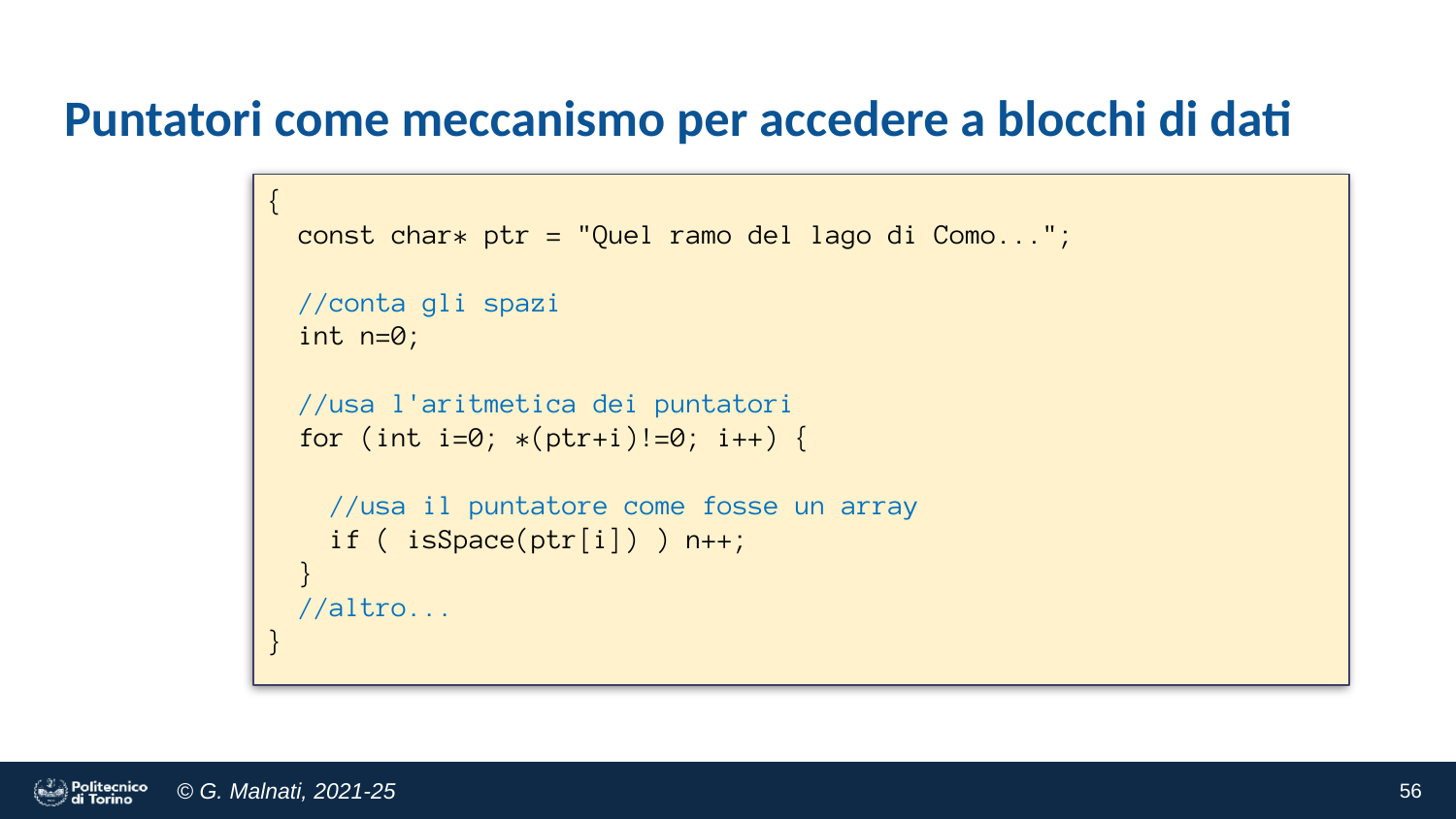

# Puntatori come meccanismo per accedere a blocchi di dati
{
  const char* ptr = "Quel ramo del lago di Como...";

  //conta gli spazi
  int n=0;

  //usa l'aritmetica dei puntatori
  for (int i=0; *(ptr+i)!=0; i++) {

    //usa il puntatore come fosse un array
    if ( isSpace(ptr[i]) ) n++;
  }
  //altro...
}
56